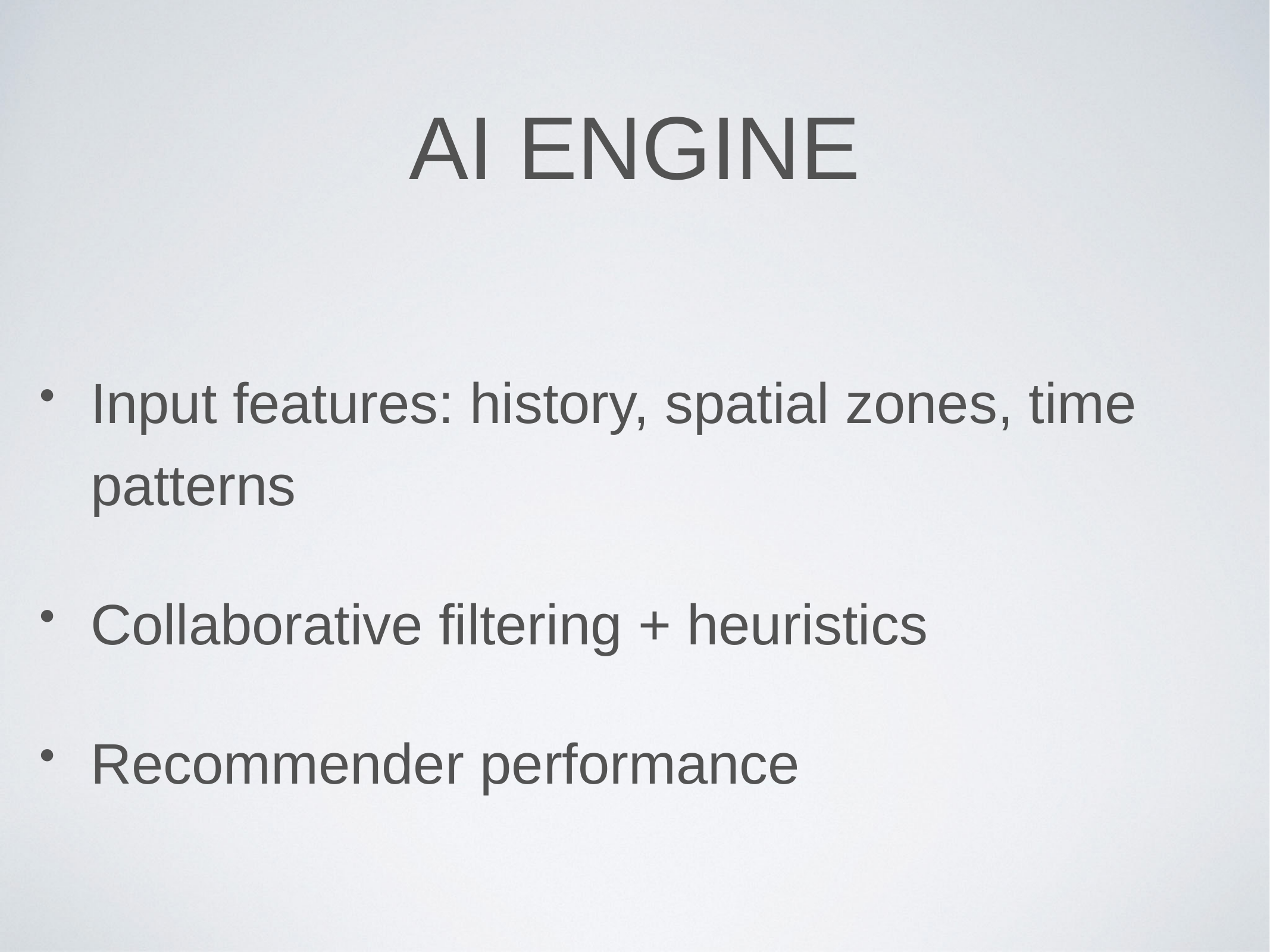

# Ai Engine
Input features: history, spatial zones, time patterns
Collaborative filtering + heuristics
Recommender performance